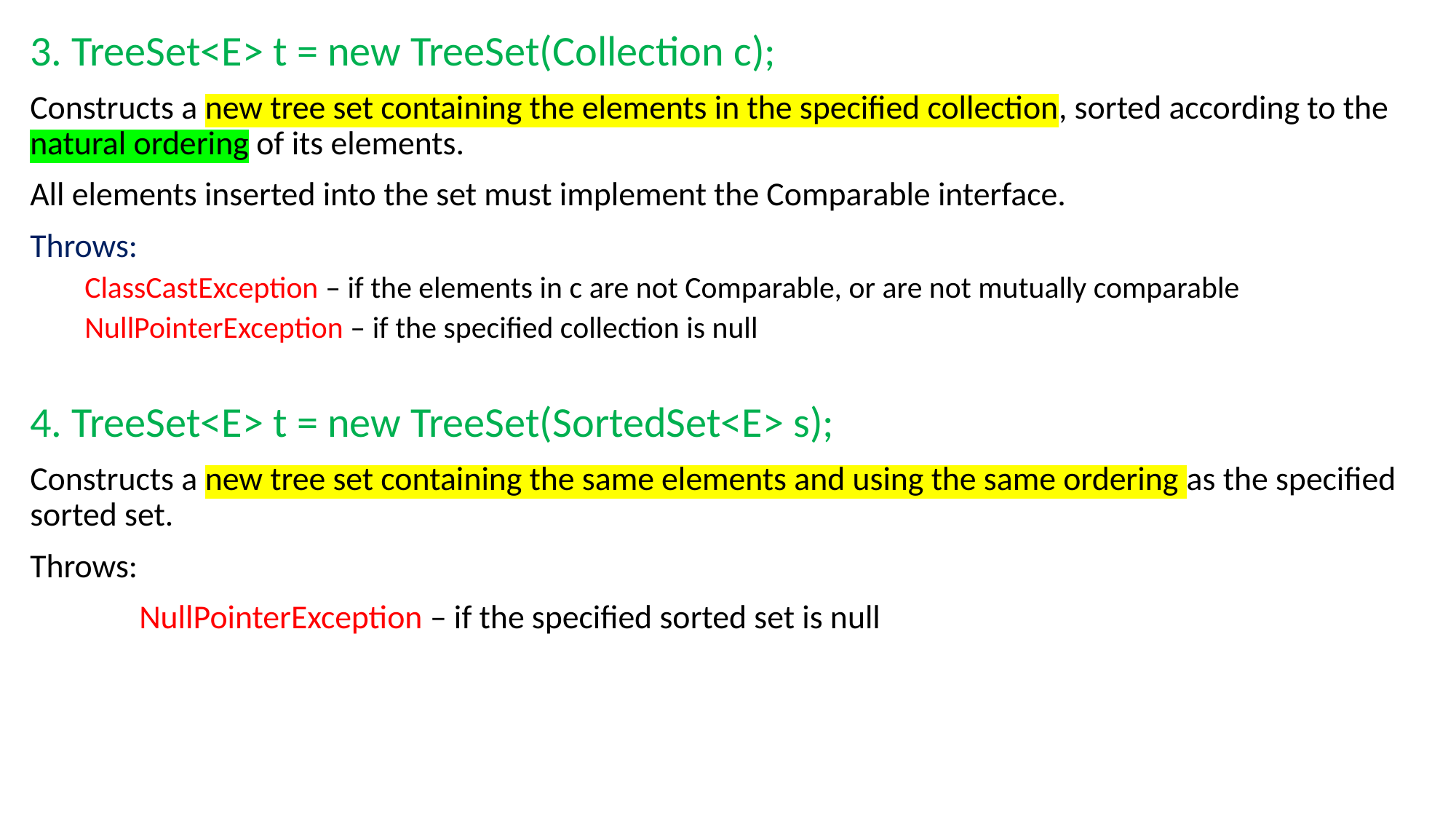

3. TreeSet<E> t = new TreeSet(Collection c);
Constructs a new tree set containing the elements in the specified collection, sorted according to the natural ordering of its elements.
All elements inserted into the set must implement the Comparable interface.
Throws:
ClassCastException – if the elements in c are not Comparable, or are not mutually comparable
NullPointerException – if the specified collection is null

4. TreeSet<E> t = new TreeSet(SortedSet<E> s);
Constructs a new tree set containing the same elements and using the same ordering as the specified sorted set.
Throws:
	NullPointerException – if the specified sorted set is null